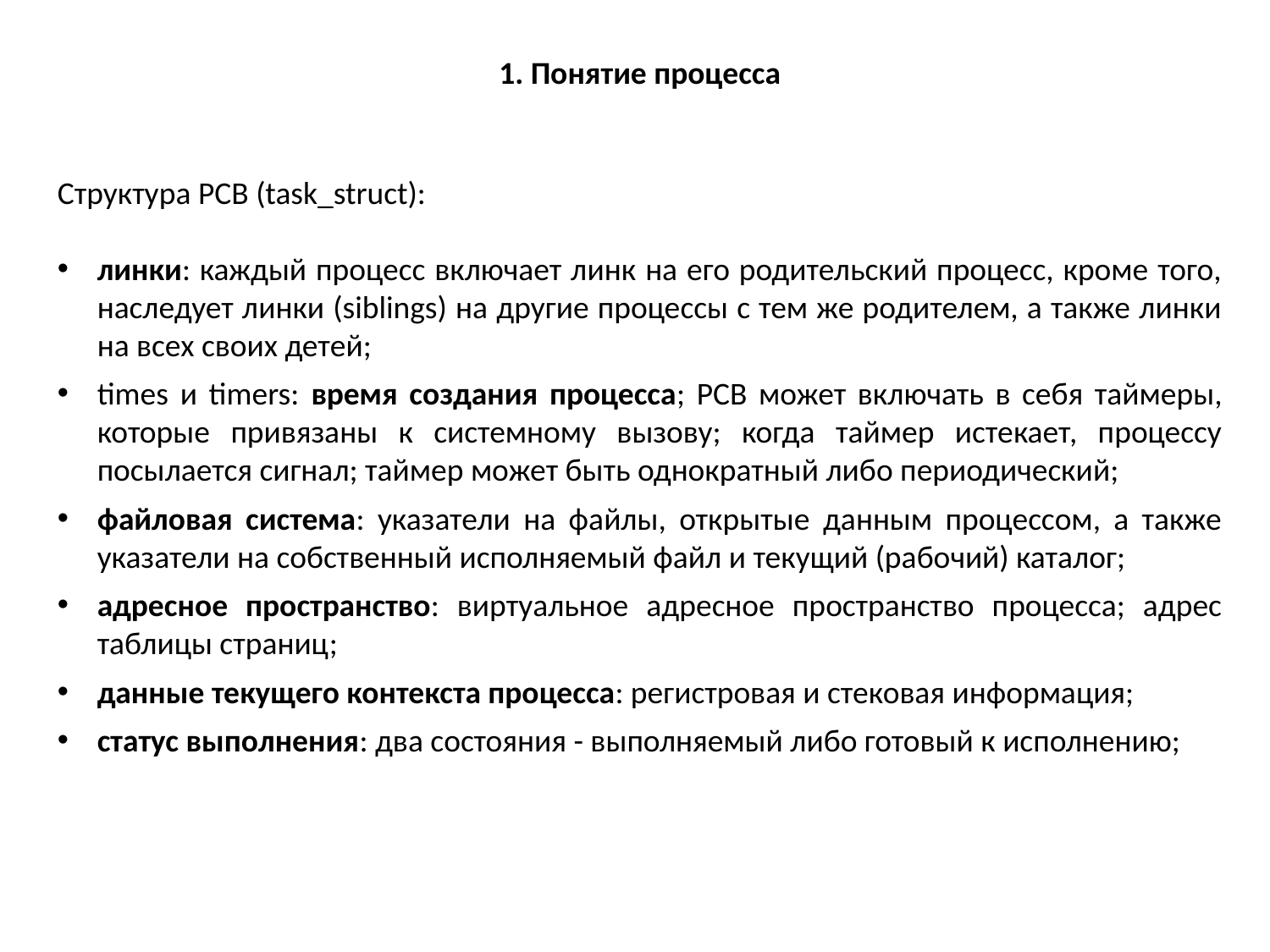

1. Понятие процесса
Структура PCB (task_struct):

линки: каждый процесс включает линк на его родительский процесс, кроме того, наследует линки (siblings) на другие процессы с тем же родителем, а также линки на всех своих детей;
times и timers: время создания процесса; PCB может включать в себя таймеры, которые привязаны к системному вызову; когда таймер истекает, процессу посылается сигнал; таймер может быть однократный либо периодический;
файловая система: указатели на файлы, открытые данным процессом, а также указатели на собственный исполняемый файл и текущий (рабочий) каталог;
адресное пространство: виртуальное адресное пространство процесса; адрес таблицы страниц;
данные текущего контекста процесса: регистровая и стековая информация;
статус выполнения: два состояния - выполняемый либо готовый к исполнению;